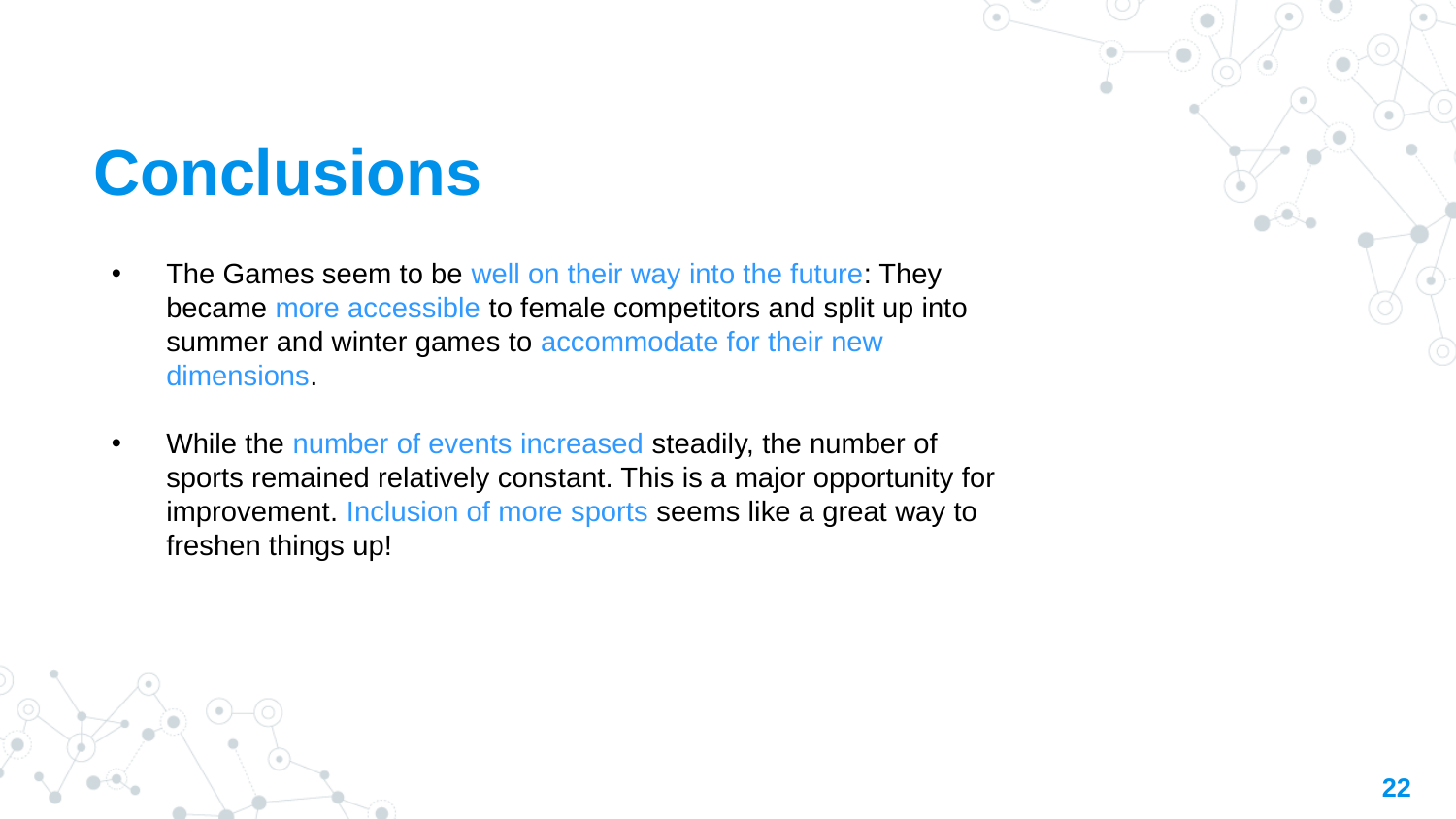

Conclusions
The Games seem to be well on their way into the future: They became more accessible to female competitors and split up into summer and winter games to accommodate for their new dimensions.

While the number of events increased steadily, the number of sports remained relatively constant. This is a major opportunity for improvement. Inclusion of more sports seems like a great way to freshen things up!

22